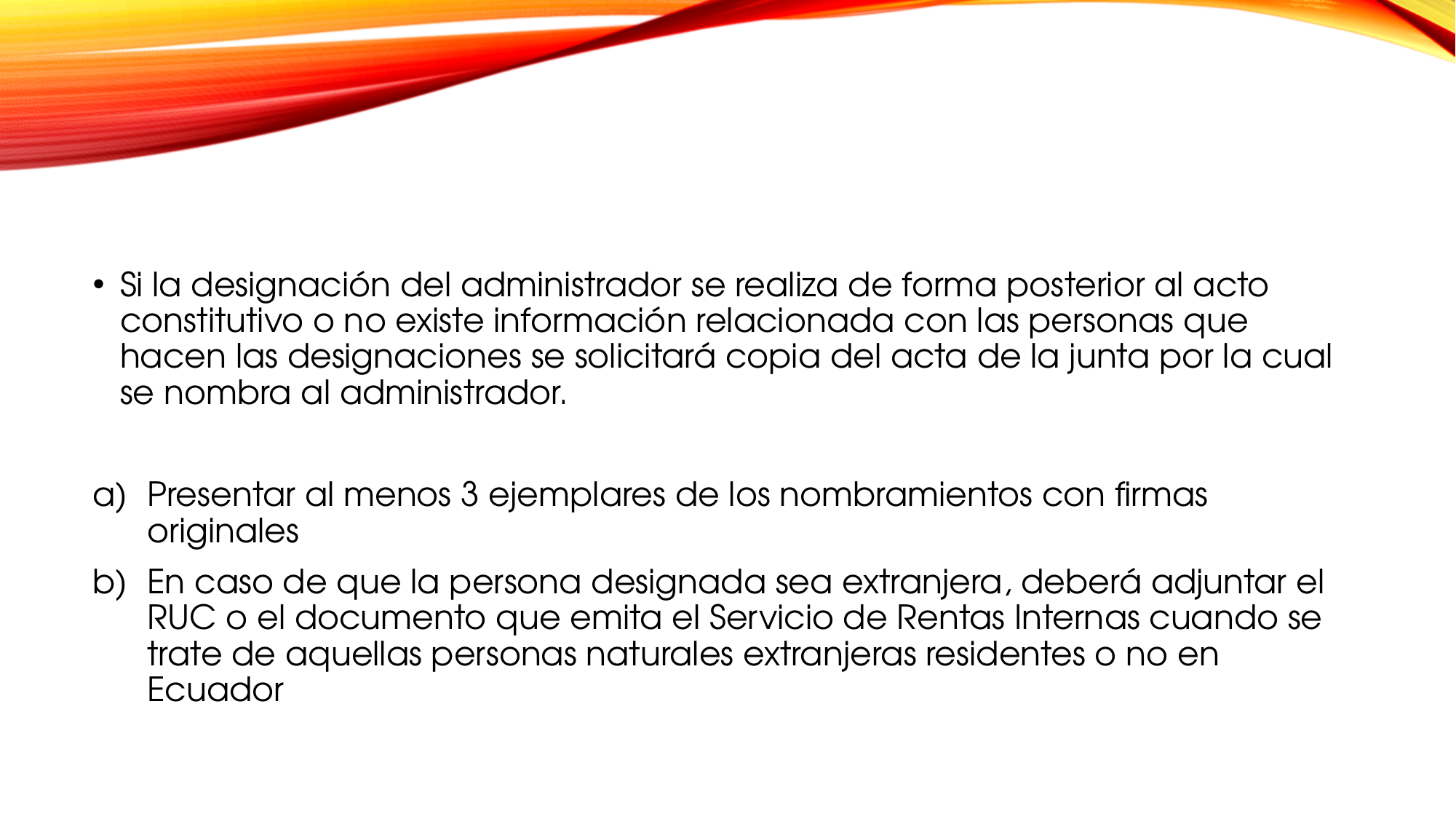

Si la designación del administrador se realiza de forma posterior al acto constitutivo o no existe información relacionada con las personas que hacen las designaciones se solicitará copia del acta de la junta por la cual se nombra al administrador.

Presentar al menos 3 ejemplares de los nombramientos con firmas originales
En caso de que la persona designada sea extranjera, deberá adjuntar el RUC o el documento que emita el Servicio de Rentas Internas cuando se trate de aquellas personas naturales extranjeras residentes o no en Ecuador